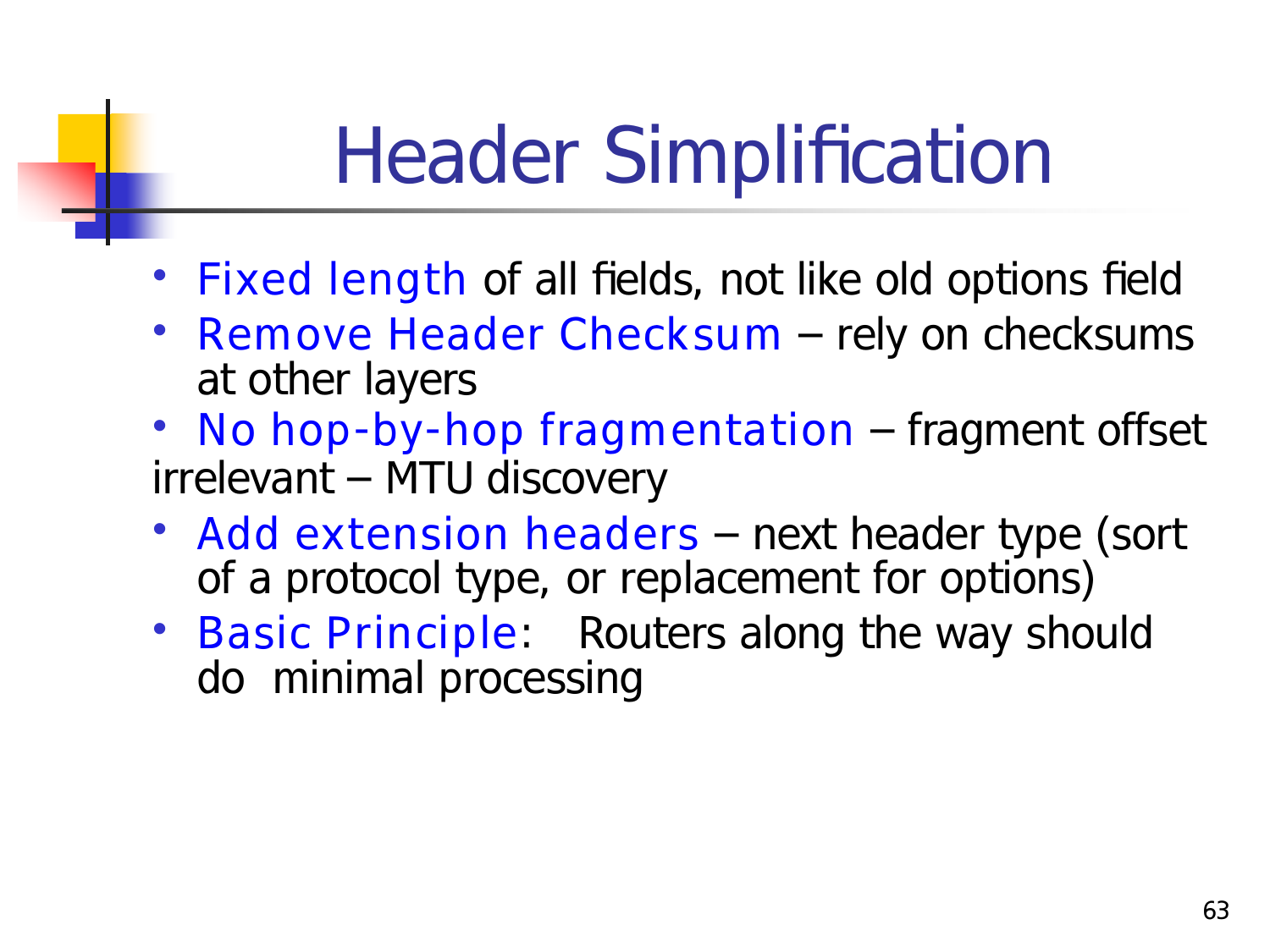

# Header Simplification
Fixed length of all fields, not like old options field
Remove Header Checksum – rely on checksums  at other layers
No hop-by-hop fragmentation – fragment offset
irrelevant – MTU discovery
Add extension headers – next header type (sort  of a protocol type, or replacement for options)
Basic Principle:	Routers along the way should do  minimal processing
63